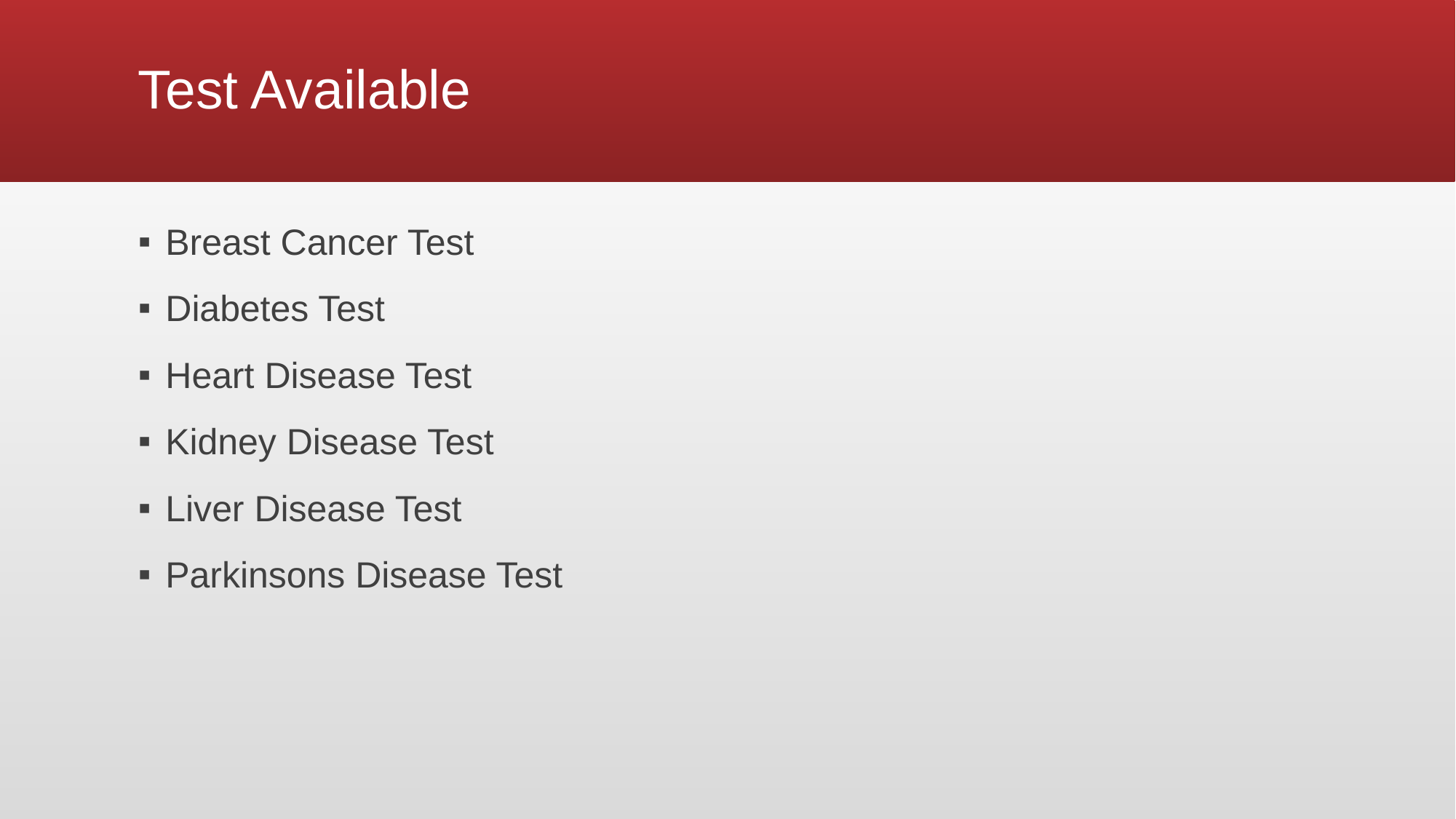

# Test Available
Breast Cancer Test
Diabetes Test
Heart Disease Test
Kidney Disease Test
Liver Disease Test
Parkinsons Disease Test